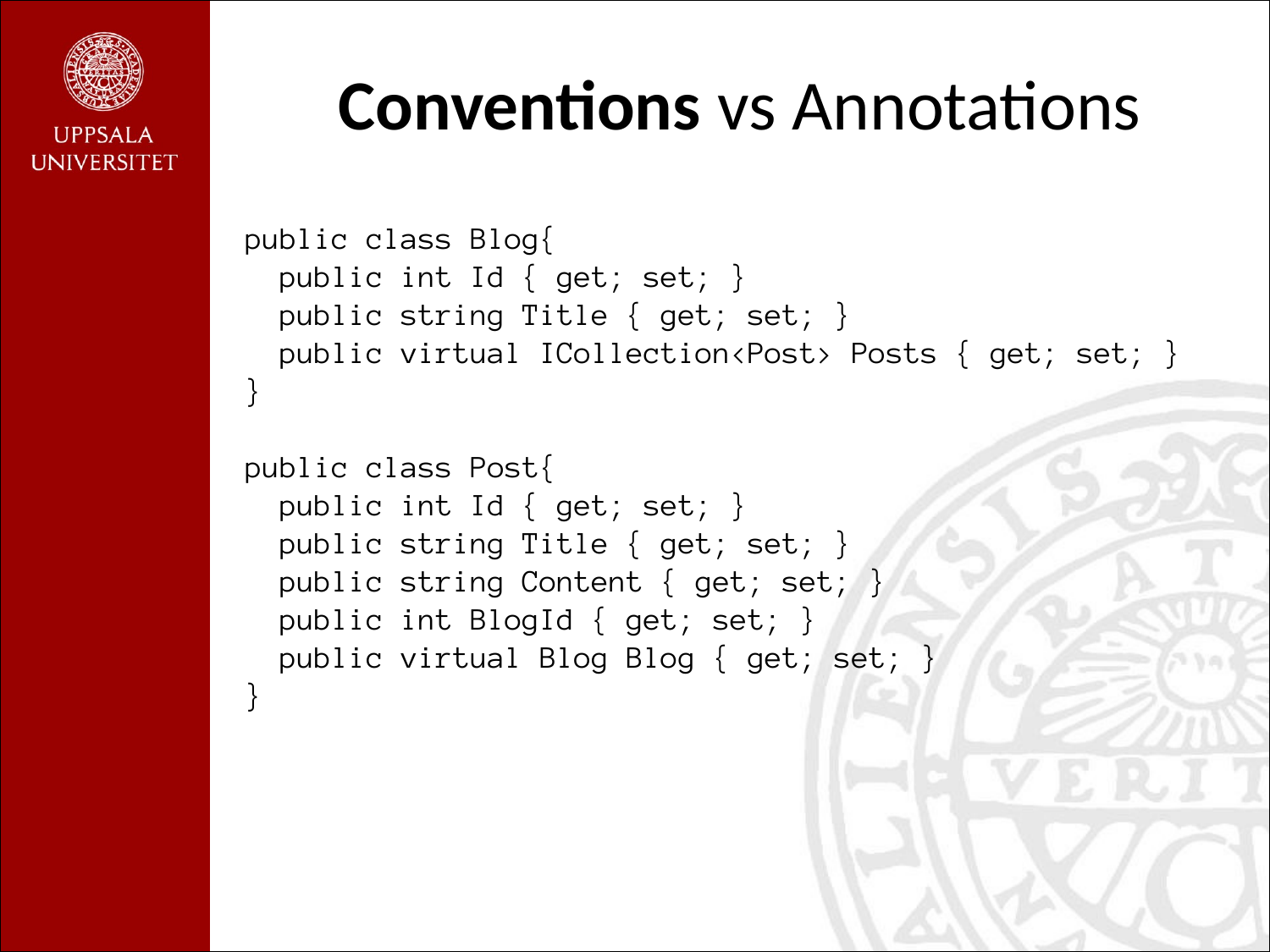

Conventions vs Annotations
public class Blog{
  public int Id { get; set; }
  public string Title { get; set; }
  public virtual ICollection<Post> Posts { get; set; }
}

public class Post{
  public int Id { get; set; }
  public string Title { get; set; }
  public string Content { get; set; }
  public int BlogId { get; set; }
  public virtual Blog Blog { get; set; }
}